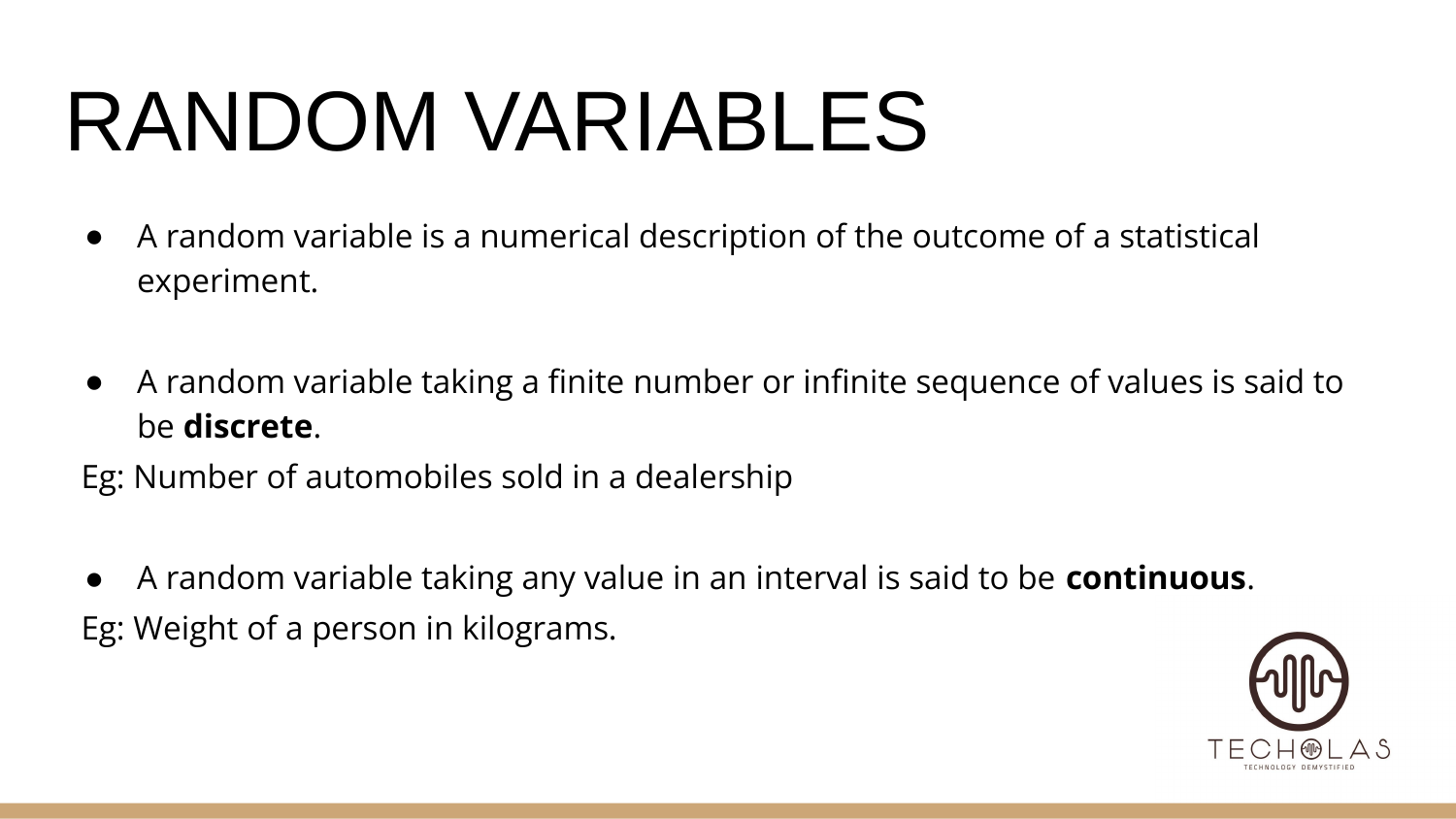

# RANDOM VARIABLES
A random variable is a numerical description of the outcome of a statistical experiment.

A random variable taking a finite number or infinite sequence of values is said to be discrete.
  Eg: Number of automobiles sold in a dealership

A random variable taking any value in an interval is said to be continuous.
  Eg: Weight of a person in kilograms.